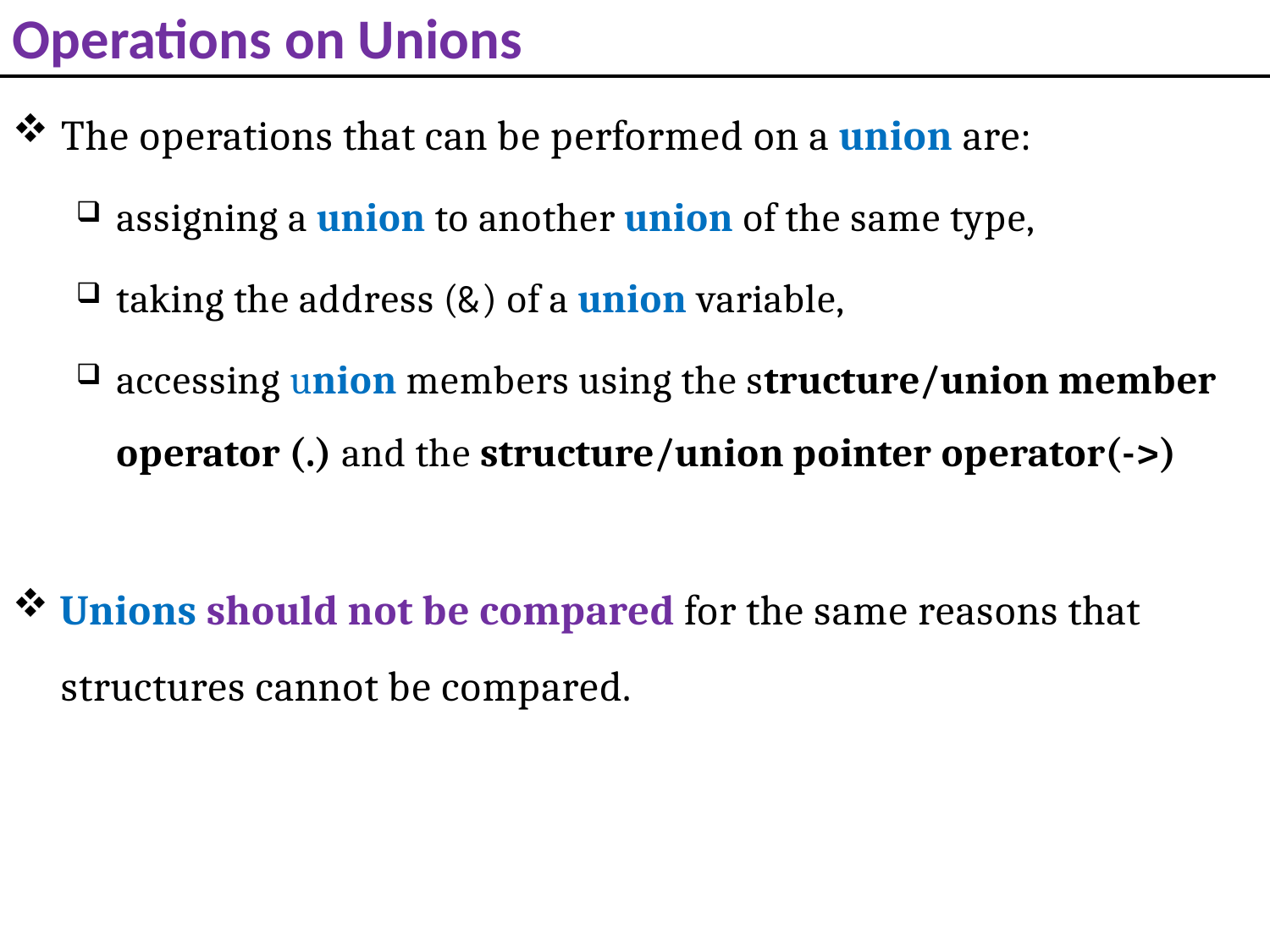

# Operations on Unions
The operations that can be performed on a union are:
assigning a union to another union of the same type,
taking the address (&) of a union variable,
accessing union members using the structure/union member operator (.) and the structure/union pointer operator(->)

Unions should not be compared for the same reasons that structures cannot be compared.